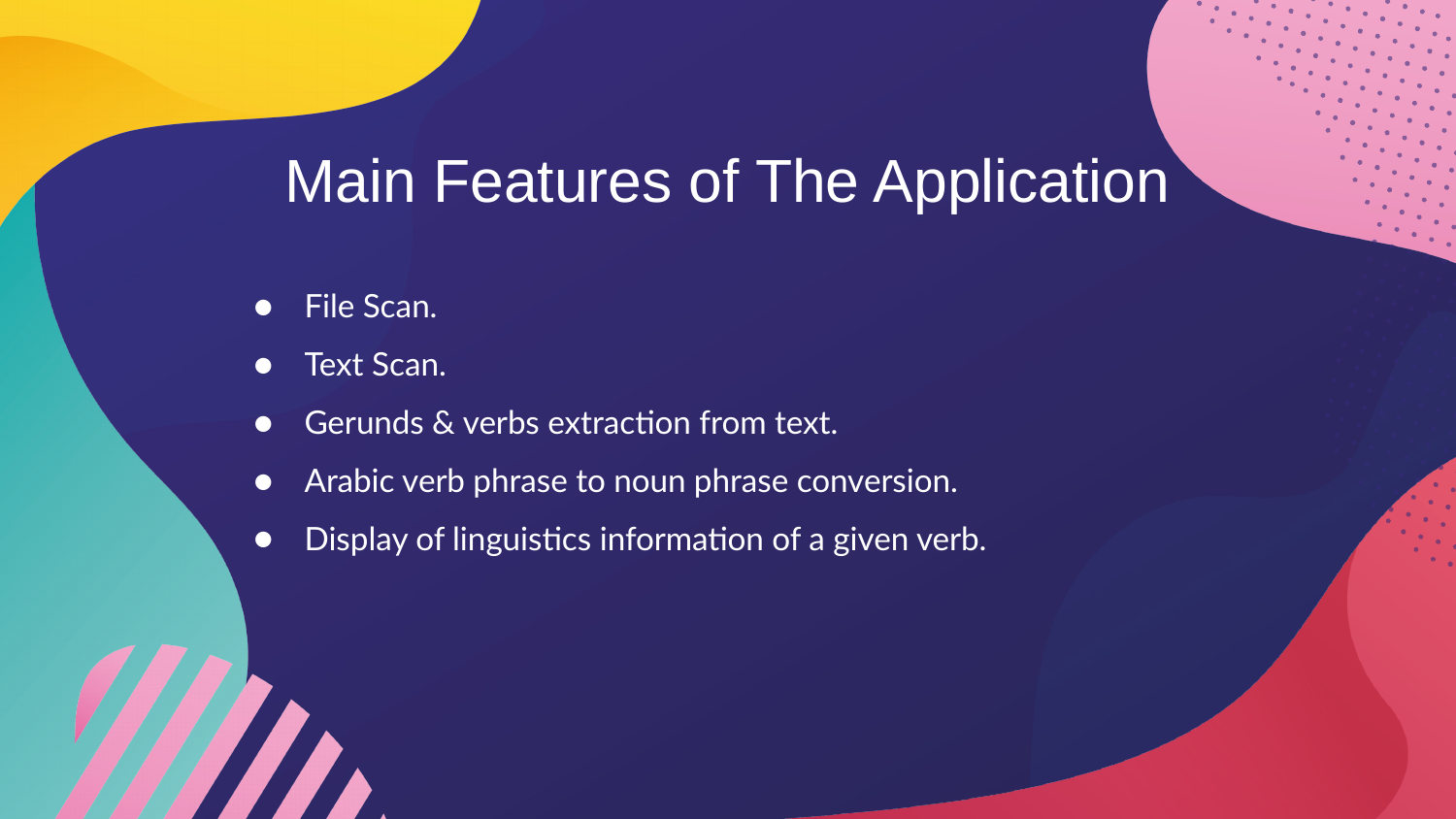

# Main Features of The Application
File Scan.
Text Scan.
Gerunds & verbs extraction from text.
Arabic verb phrase to noun phrase conversion.
Display of linguistics information of a given verb.